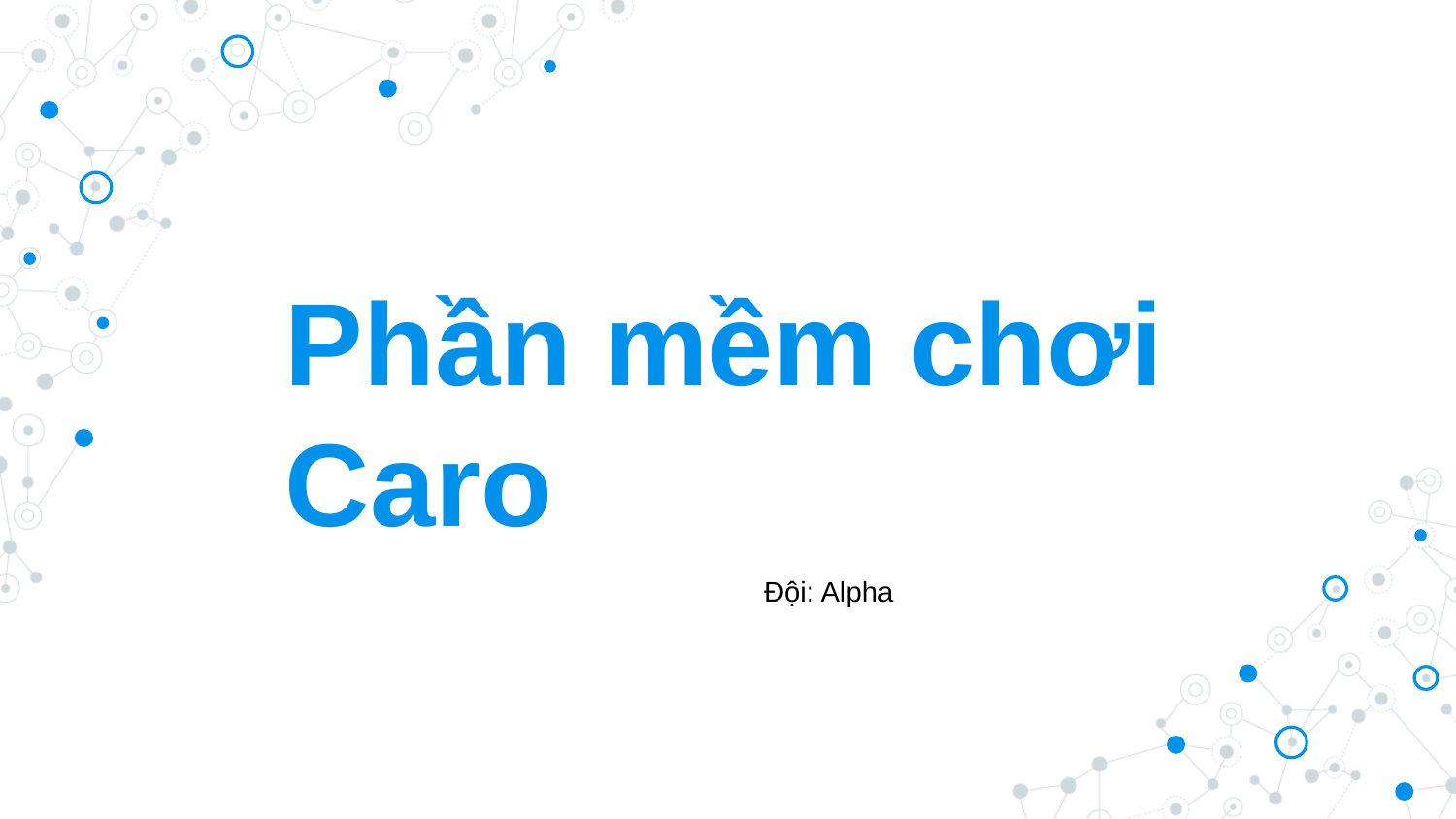

# Phần mềm chơi Caro
Đội: Alpha